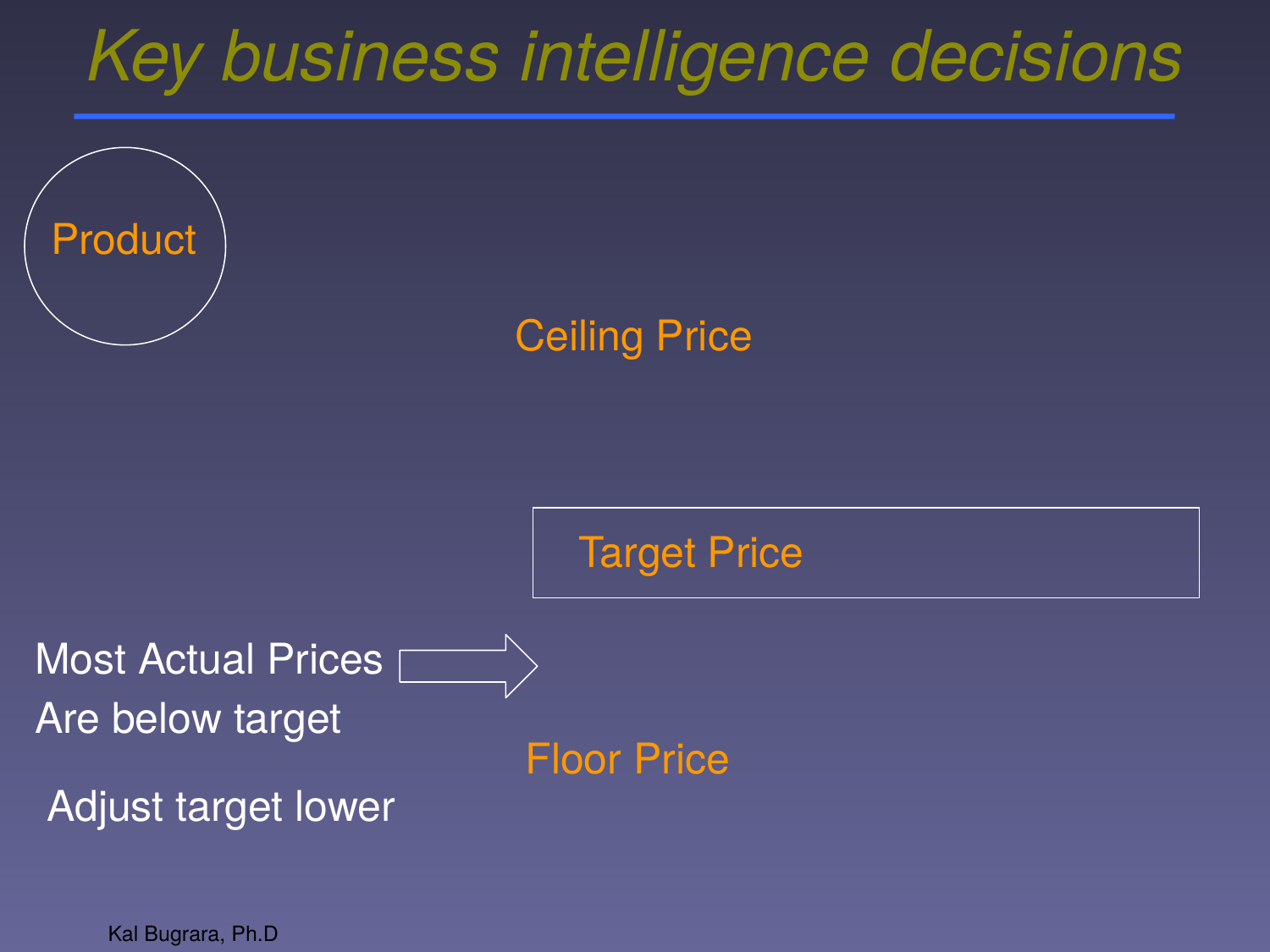

# Key business intelligence decisions

Product
Ceiling Price

Target Price
Most Actual Prices
Are below target

Floor Price
Adjust target lower
Kal Bugrara, Ph.D